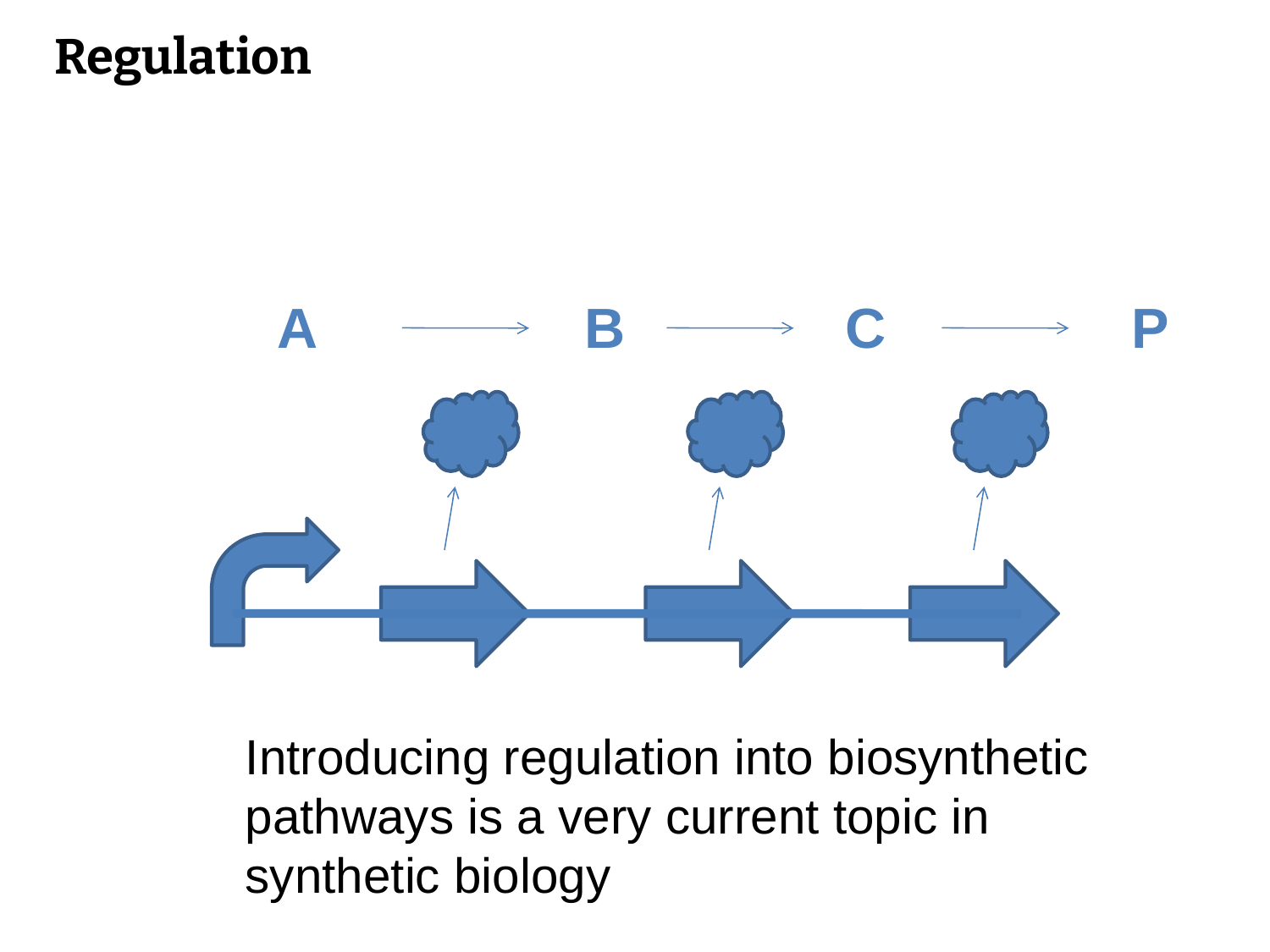

Regulation
A
B
C
P

Introducing regulation into biosynthetic pathways is a very current topic in synthetic biology